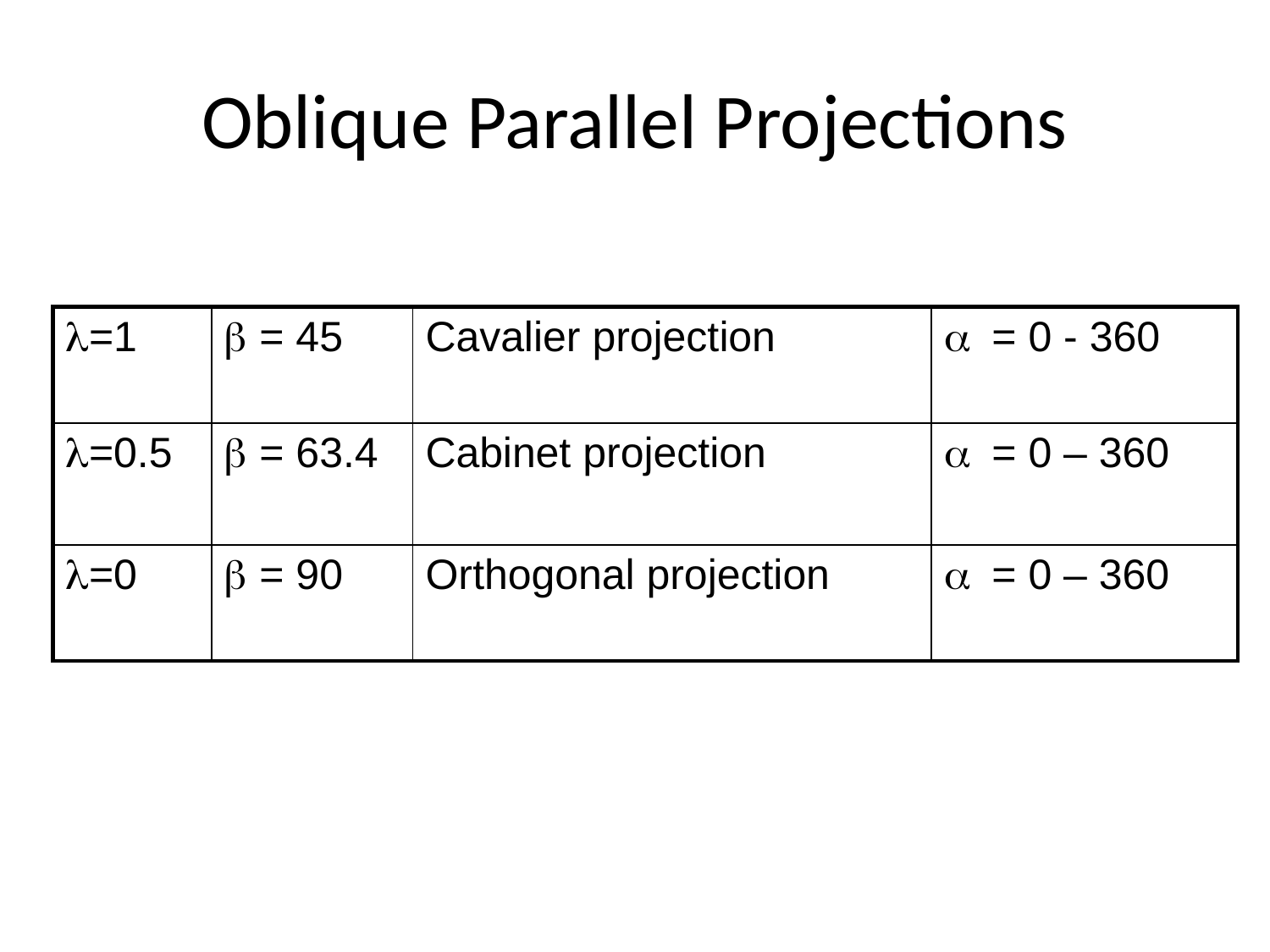

# Oblique Parallel Projections
| λ=1 | β = 45 | Cavalier projection | α = 0 - 360 |
| --- | --- | --- | --- |
| λ=0.5 | β = 63.4 | Cabinet projection | α = 0 – 360 |
| λ=0 | β = 90 | Orthogonal projection | α = 0 – 360 |